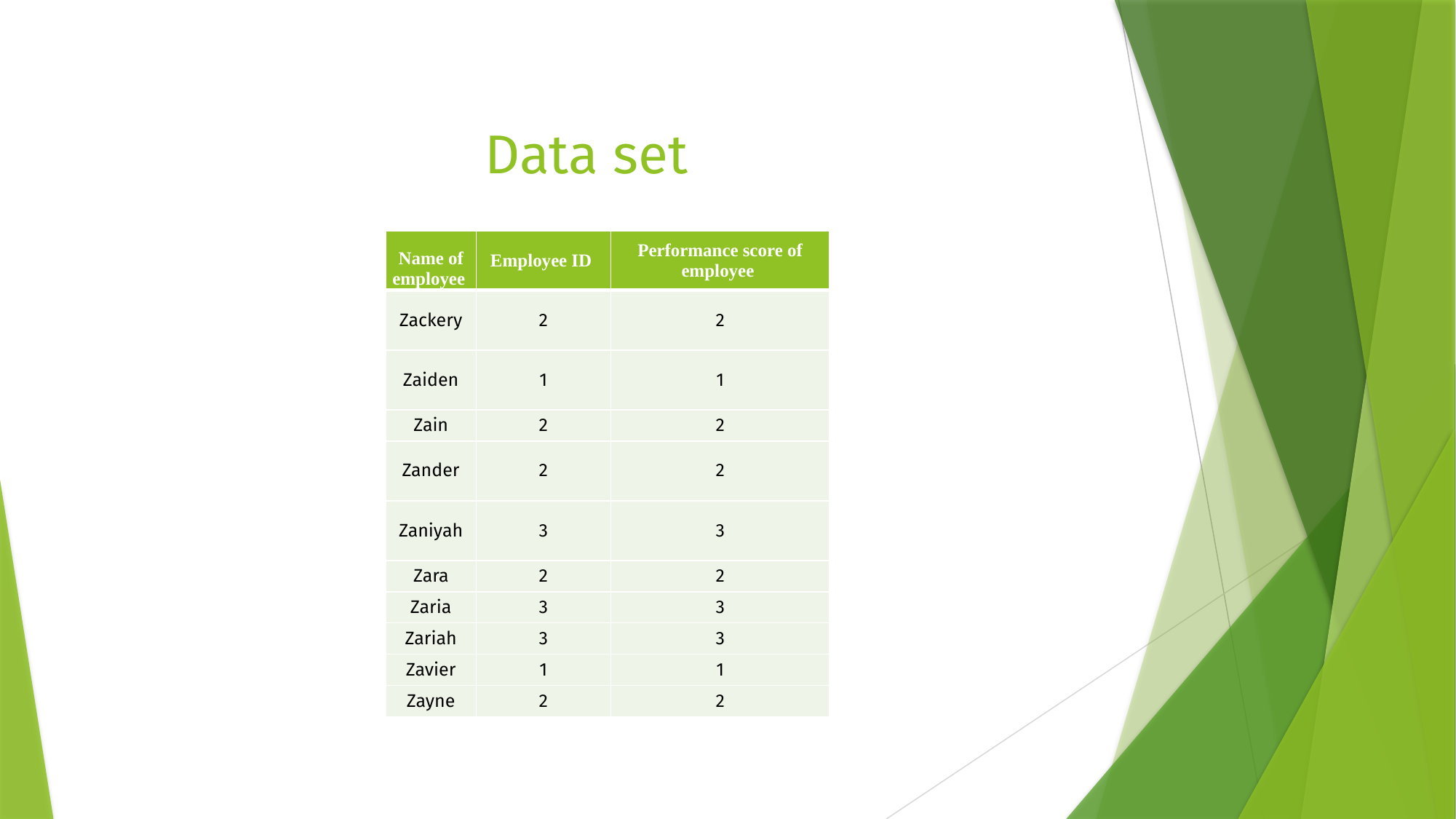

# Data set
| Name of employee | Employee ID | Performance score of employee |
| --- | --- | --- |
| Zackery | 2 | 2 |
| Zaiden | 1 | 1 |
| Zain | 2 | 2 |
| Zander | 2 | 2 |
| Zaniyah | 3 | 3 |
| Zara | 2 | 2 |
| Zaria | 3 | 3 |
| Zariah | 3 | 3 |
| Zavier | 1 | 1 |
| Zayne | 2 | 2 |